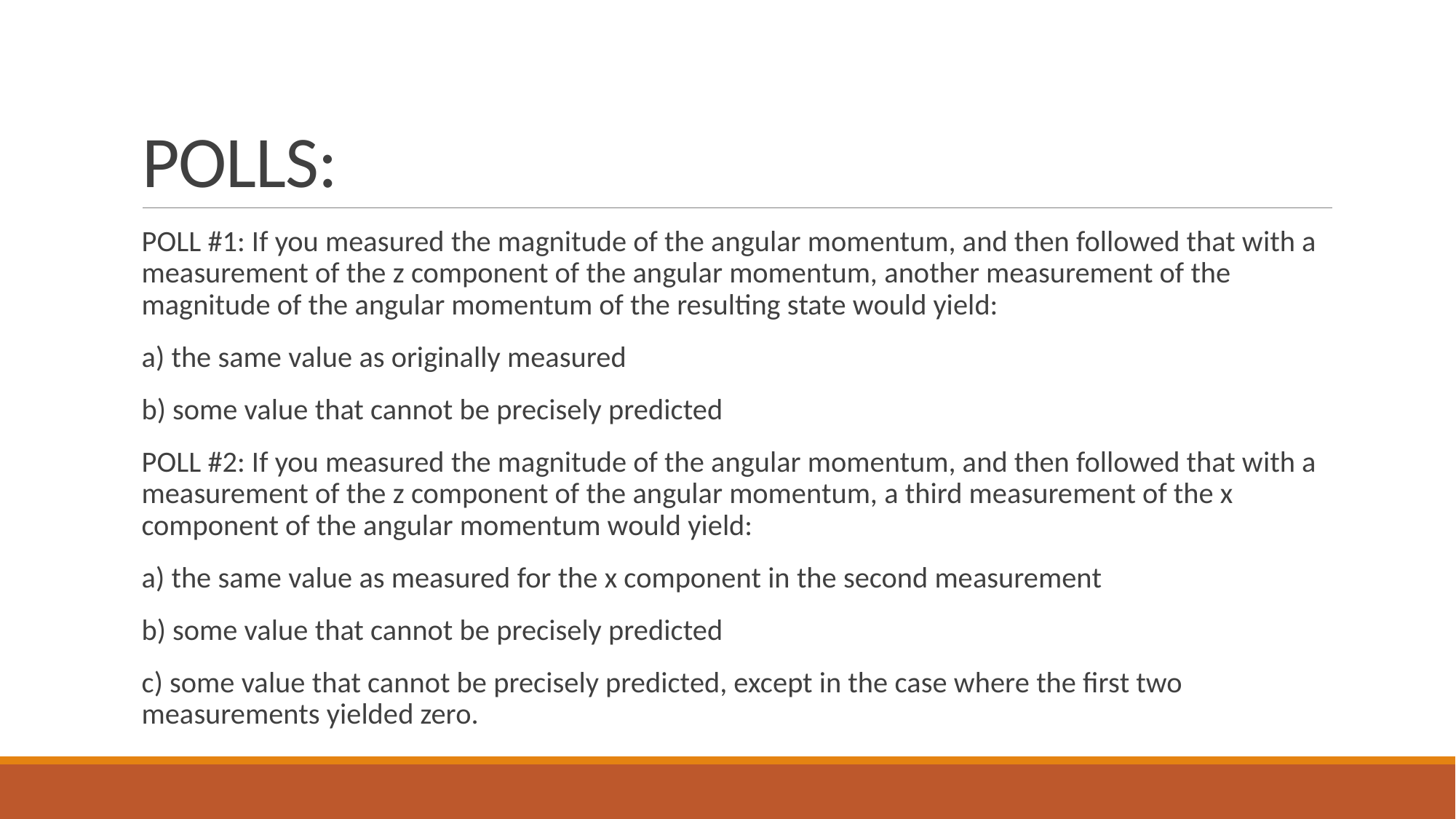

# POLLS:
POLL #1: If you measured the magnitude of the angular momentum, and then followed that with a measurement of the z component of the angular momentum, another measurement of the magnitude of the angular momentum of the resulting state would yield:
a) the same value as originally measured
b) some value that cannot be precisely predicted
POLL #2: If you measured the magnitude of the angular momentum, and then followed that with a measurement of the z component of the angular momentum, a third measurement of the x component of the angular momentum would yield:
a) the same value as measured for the x component in the second measurement
b) some value that cannot be precisely predicted
c) some value that cannot be precisely predicted, except in the case where the first two measurements yielded zero.